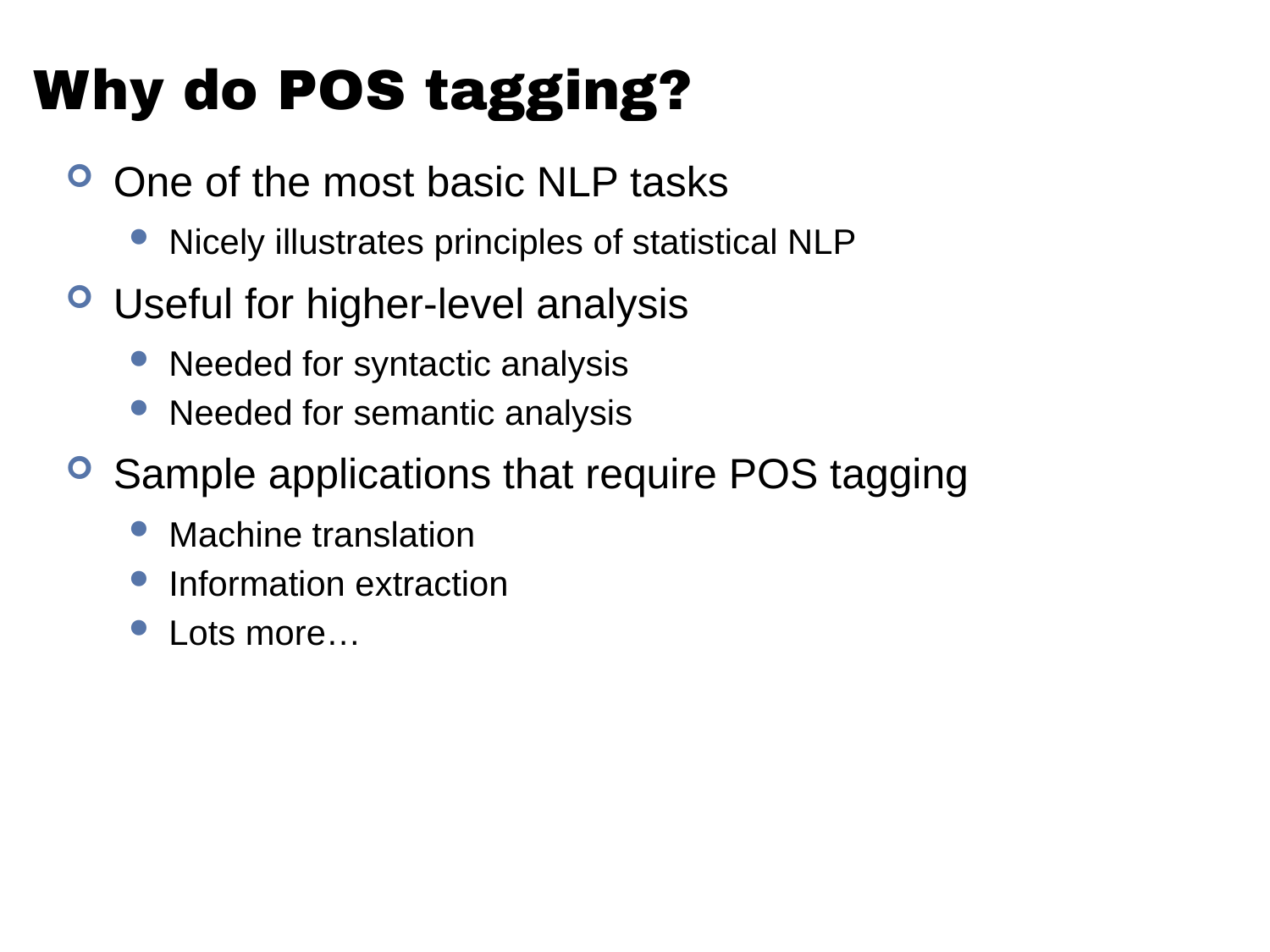

# Why do POS tagging?
One of the most basic NLP tasks
Nicely illustrates principles of statistical NLP
Useful for higher-level analysis
Needed for syntactic analysis
Needed for semantic analysis
Sample applications that require POS tagging
Machine translation
Information extraction
Lots more…